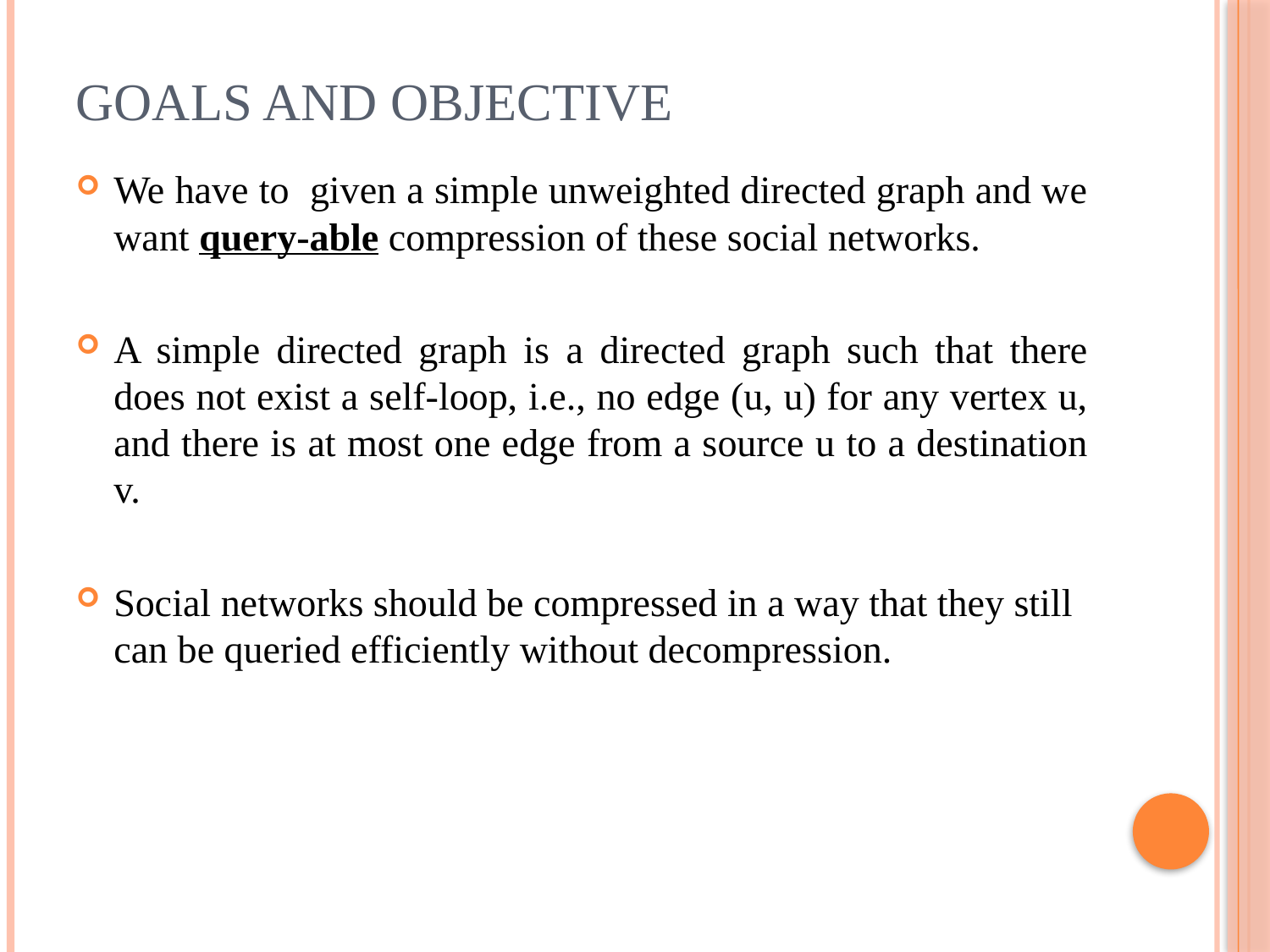

# Goals and objective
We have to  given a simple unweighted directed graph and we want query-able compression of these social networks.

A simple directed graph is a directed graph such that there does not exist a self-loop, i.e., no edge (u, u) for any vertex u, and there is at most one edge from a source u to a destination v.

Social networks should be compressed in a way that they still can be queried efficiently without decompression.